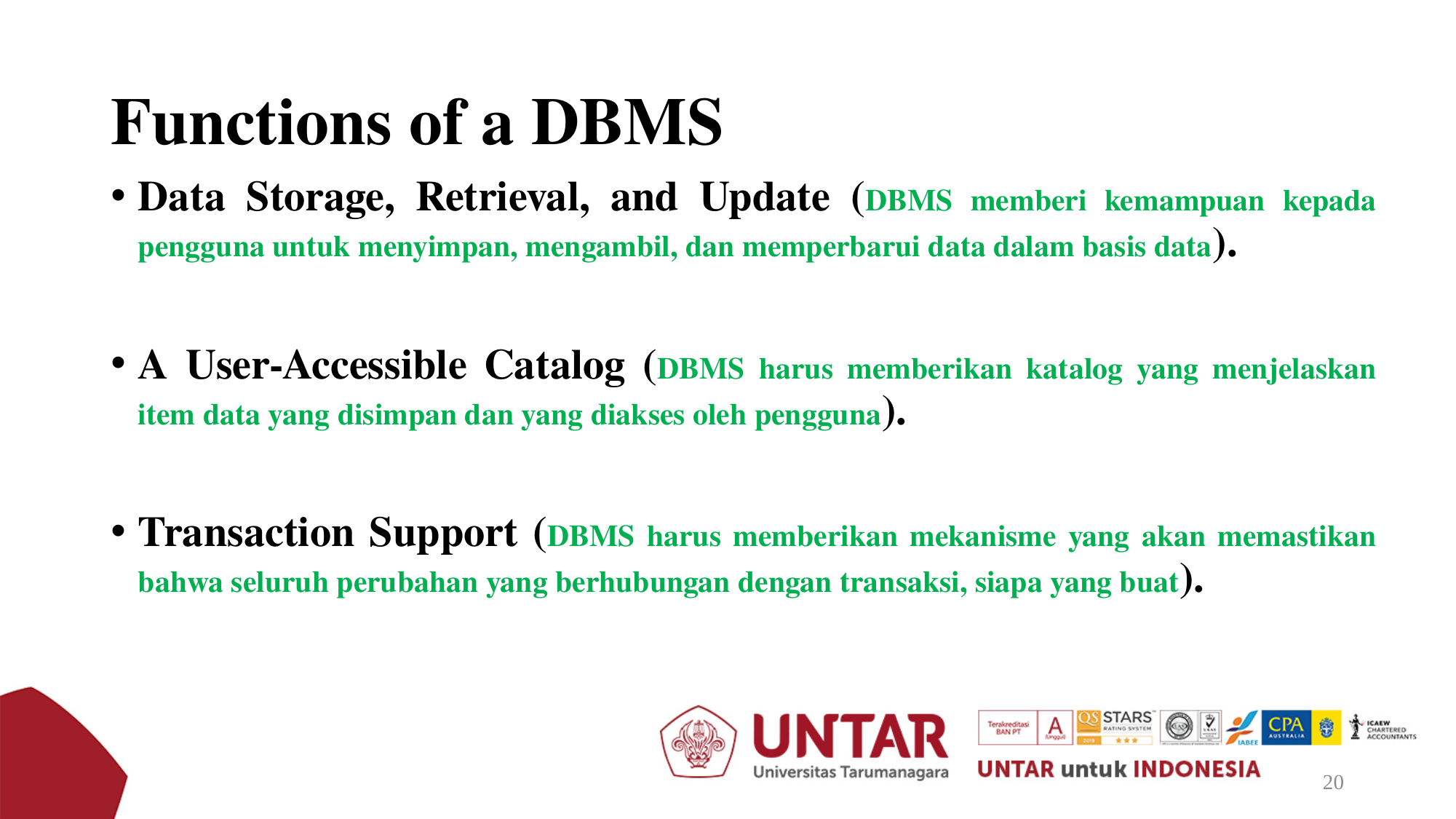

# Functions of a DBMS
Data Storage, Retrieval, and Update (DBMS memberi kemampuan kepada pengguna untuk menyimpan, mengambil, dan memperbarui data dalam basis data).

A User-Accessible Catalog (DBMS harus memberikan katalog yang menjelaskan item data yang disimpan dan yang diakses oleh pengguna).

Transaction Support (DBMS harus memberikan mekanisme yang akan memastikan bahwa seluruh perubahan yang berhubungan dengan transaksi, siapa yang buat).
20